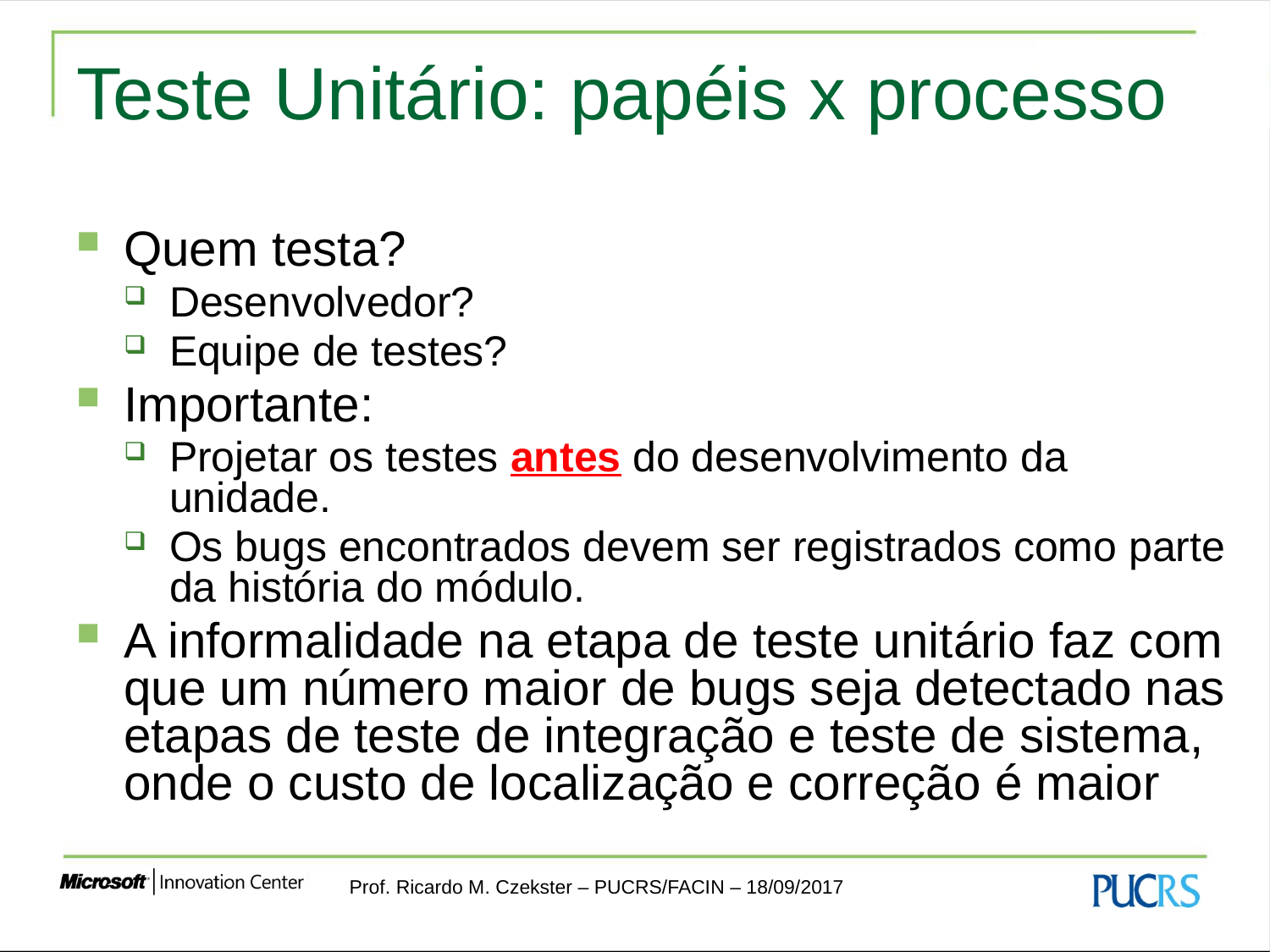

# Teste Unitário: papéis x processo
Quem testa?
Desenvolvedor?
Equipe de testes?
Importante:
Projetar os testes antes do desenvolvimento da unidade.
Os bugs encontrados devem ser registrados como parte da história do módulo.
A informalidade na etapa de teste unitário faz com que um número maior de bugs seja detectado nas etapas de teste de integração e teste de sistema, onde o custo de localização e correção é maior